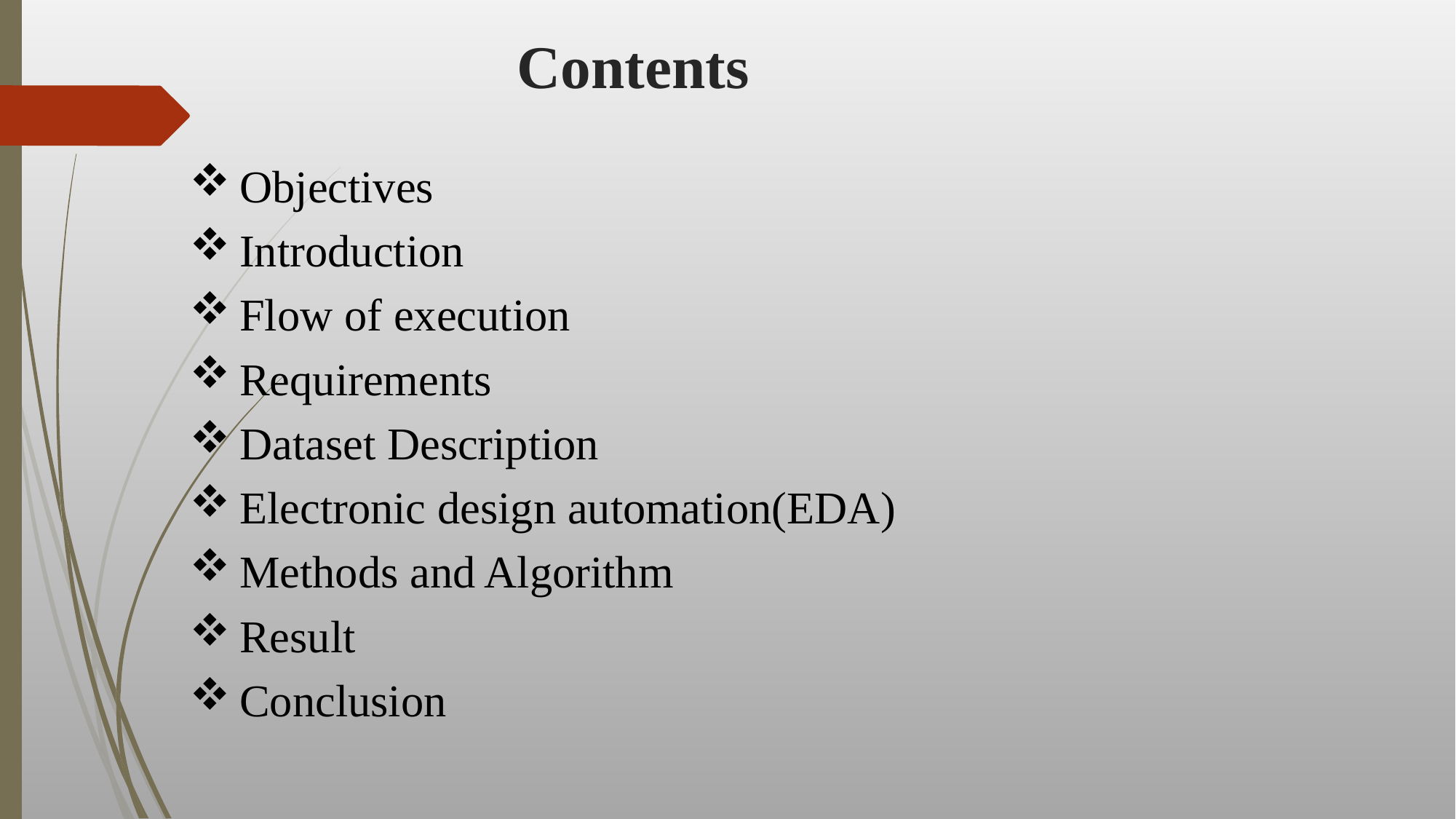

# Contents
Objectives
Introduction
Flow of execution
Requirements
Dataset Description
Electronic design automation(EDA)
Methods and Algorithm
Result
Conclusion